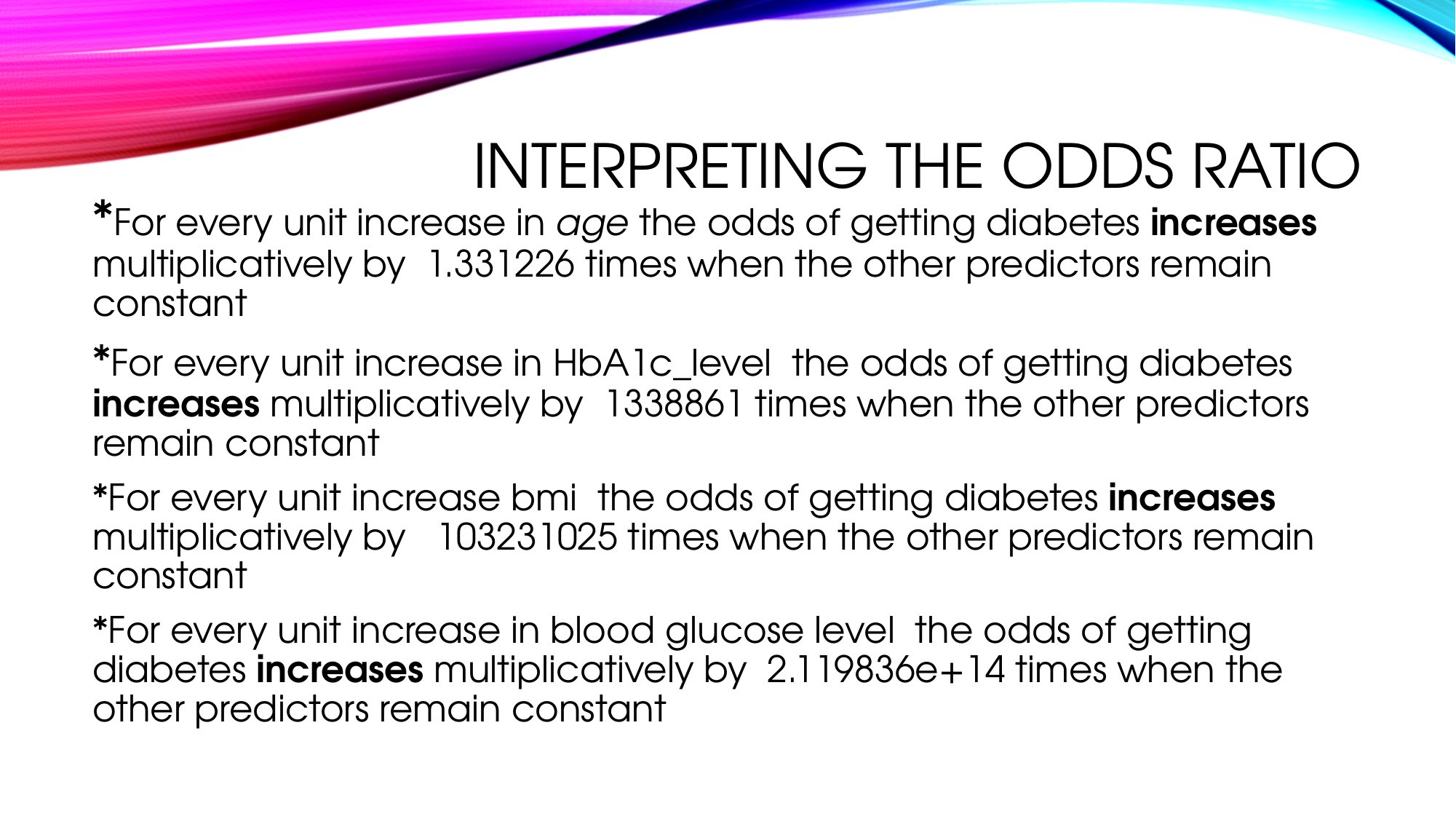

# Interpreting the odds ratio
*For every unit increase in age the odds of getting diabetes increases multiplicatively by  1.331226 times when the other predictors remain constant
*For every unit increase in HbA1c_level  the odds of getting diabetes increases multiplicatively by  1338861 times when the other predictors remain constant
*For every unit increase bmi  the odds of getting diabetes increases multiplicatively by   103231025 times when the other predictors remain constant
*For every unit increase in blood glucose level  the odds of getting diabetes increases multiplicatively by  2.119836e+14 times when the other predictors remain constant